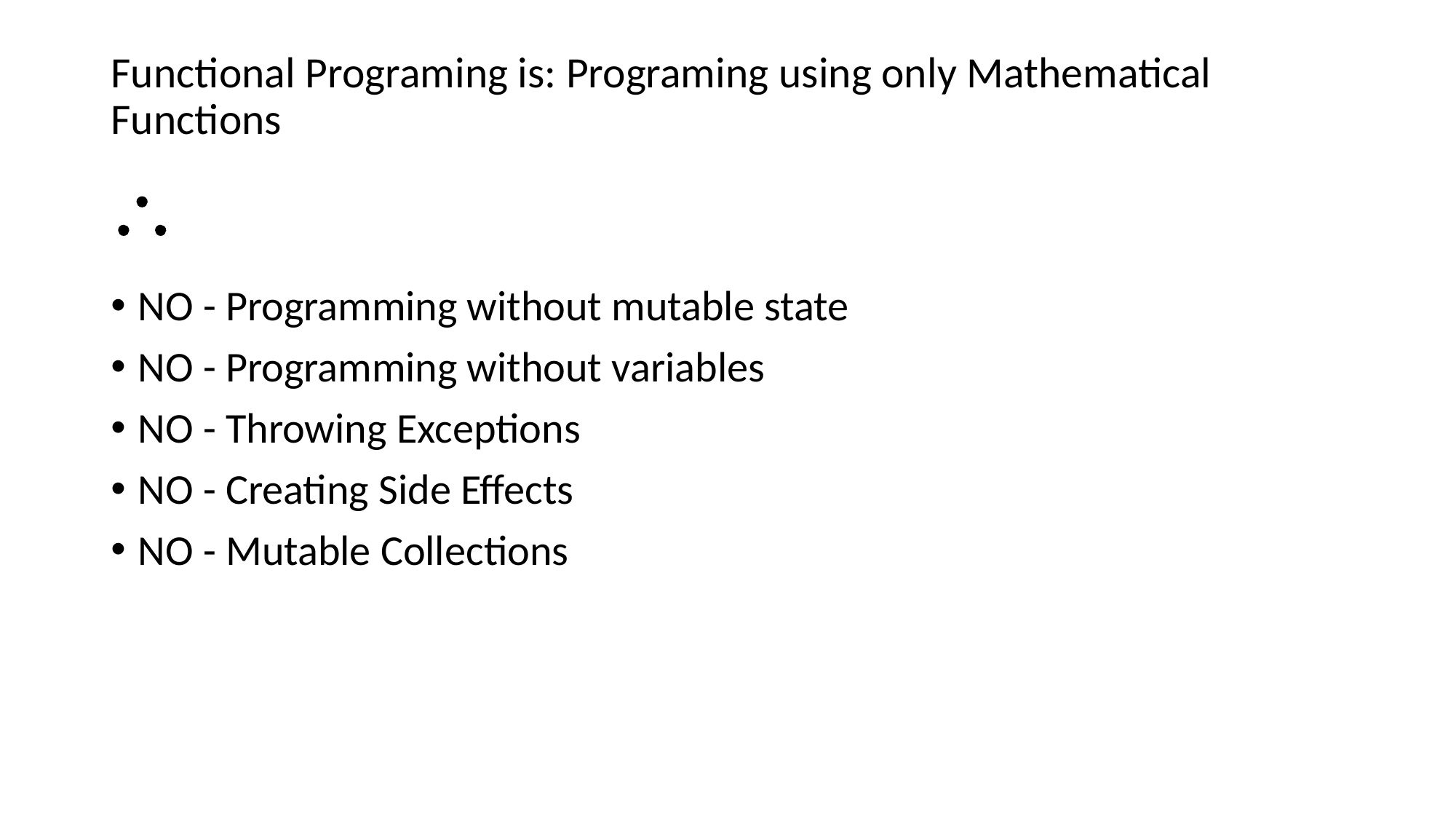

# Functional Programing is: Programing using only Mathematical Functions
∴
NO - Programming without mutable state
NO - Programming without variables
NO - Throwing Exceptions
NO - Creating Side Effects
NO - Mutable Collections